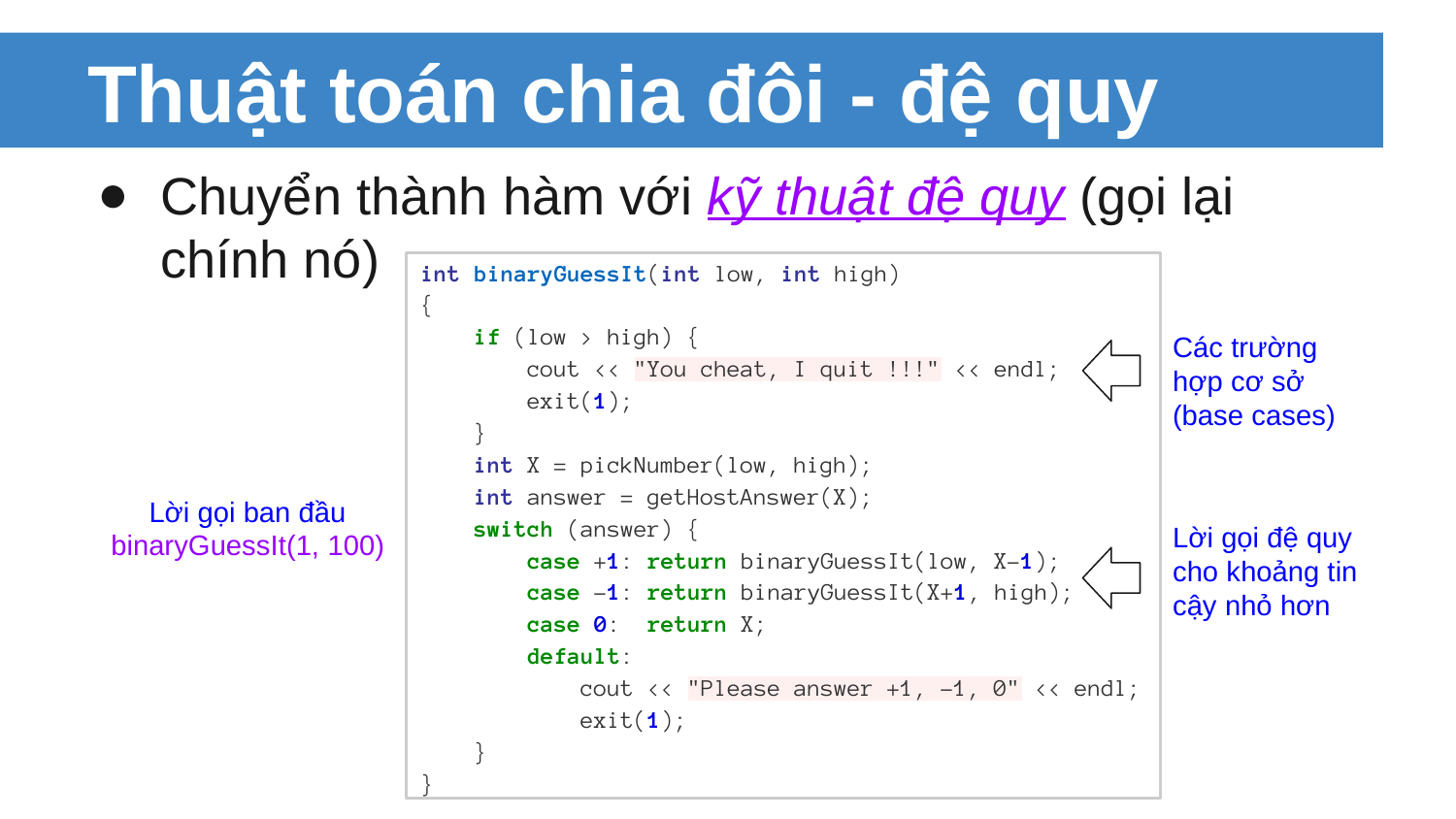

# Thuật toán chia đôi - đệ quy
Chuyển thành hàm với kỹ thuật đệ quy (gọi lại chính nó)

int binaryGuessIt(int low, int high)
{
    if (low > high) {
        cout << "You cheat, I quit !!!" << endl;
        exit(1);
    }
    int X = pickNumber(low, high);
    int answer = getHostAnswer(X);
    switch (answer) {
        case +1: return binaryGuessIt(low, X-1);
        case -1: return binaryGuessIt(X+1, high);
        case 0:  return X;
        default:
            cout << "Please answer +1, -1, 0" << endl;
            exit(1);
    }
}
Các trường hợp cơ sở (base cases)

Lời gọi ban đầu
binaryGuessIt(1, 100)
Lời gọi đệ quy cho khoảng tin cậy nhỏ hơn